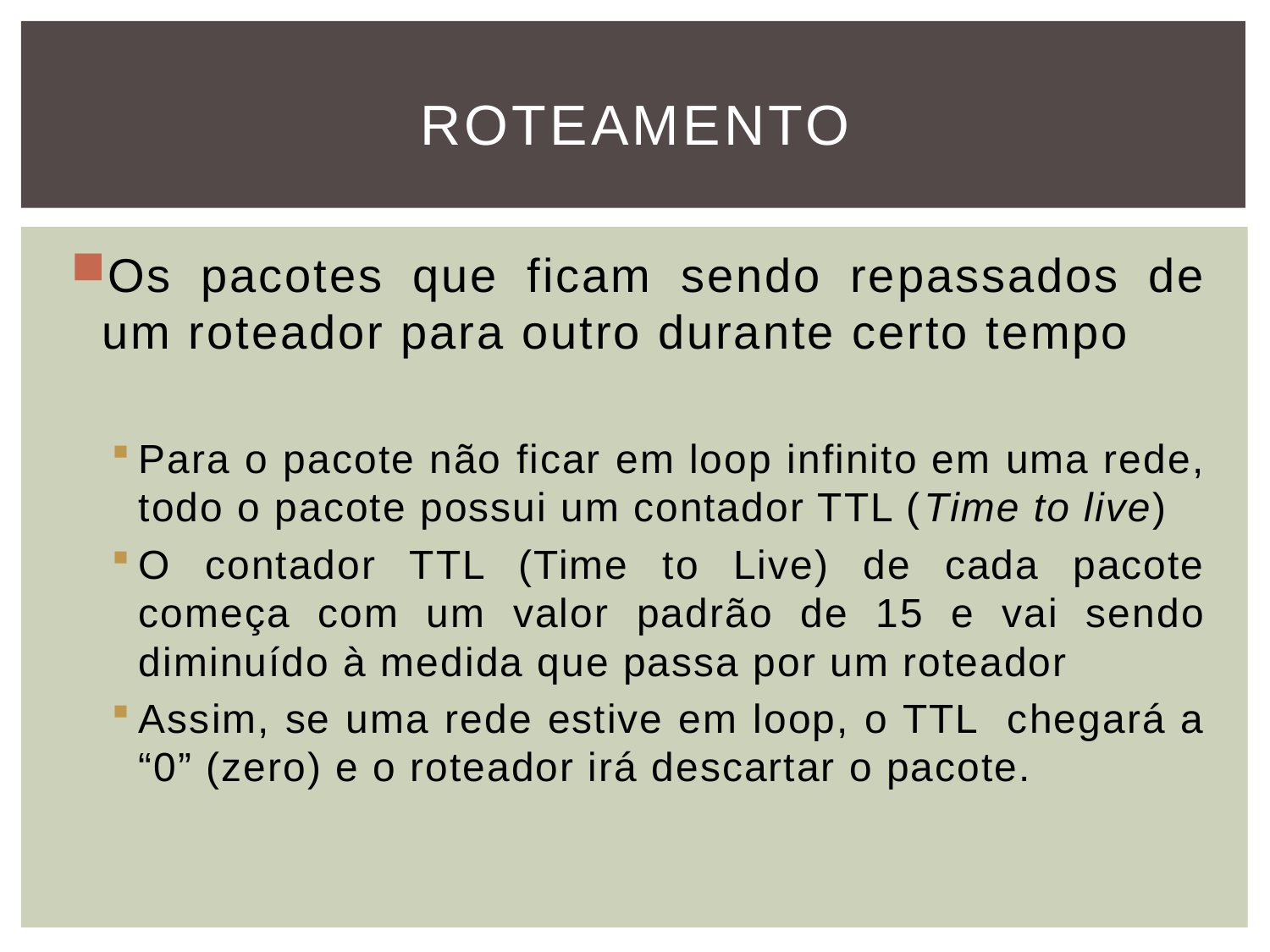

# ROTEAMENTO
Os pacotes que ficam sendo repassados de um roteador para outro durante certo tempo

Para o pacote não ficar em loop infinito em uma rede, todo o pacote possui um contador TTL (Time to live)
O contador TTL (Time to Live) de cada pacote começa com um valor padrão de 15 e vai sendo diminuído à medida que passa por um roteador
Assim, se uma rede estive em loop, o TTL  chegará a “0” (zero) e o roteador irá descartar o pacote.